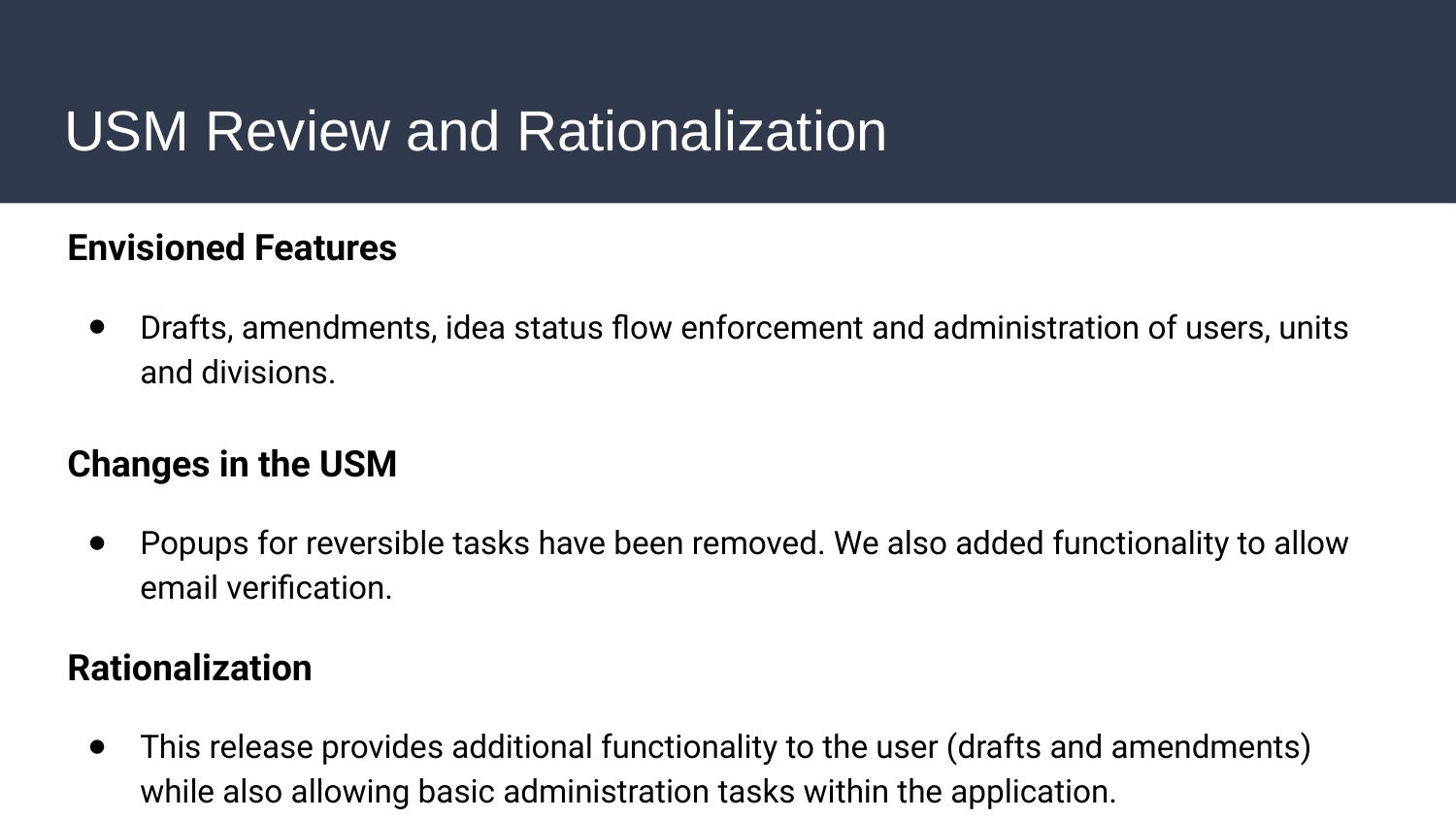

# USM Review and Rationalization
Envisioned Features
Drafts, amendments, idea status flow enforcement and administration of users, units and divisions.

Changes in the USM
Popups for reversible tasks have been removed. We also added functionality to allow email verification.
Rationalization
This release provides additional functionality to the user (drafts and amendments) while also allowing basic administration tasks within the application.